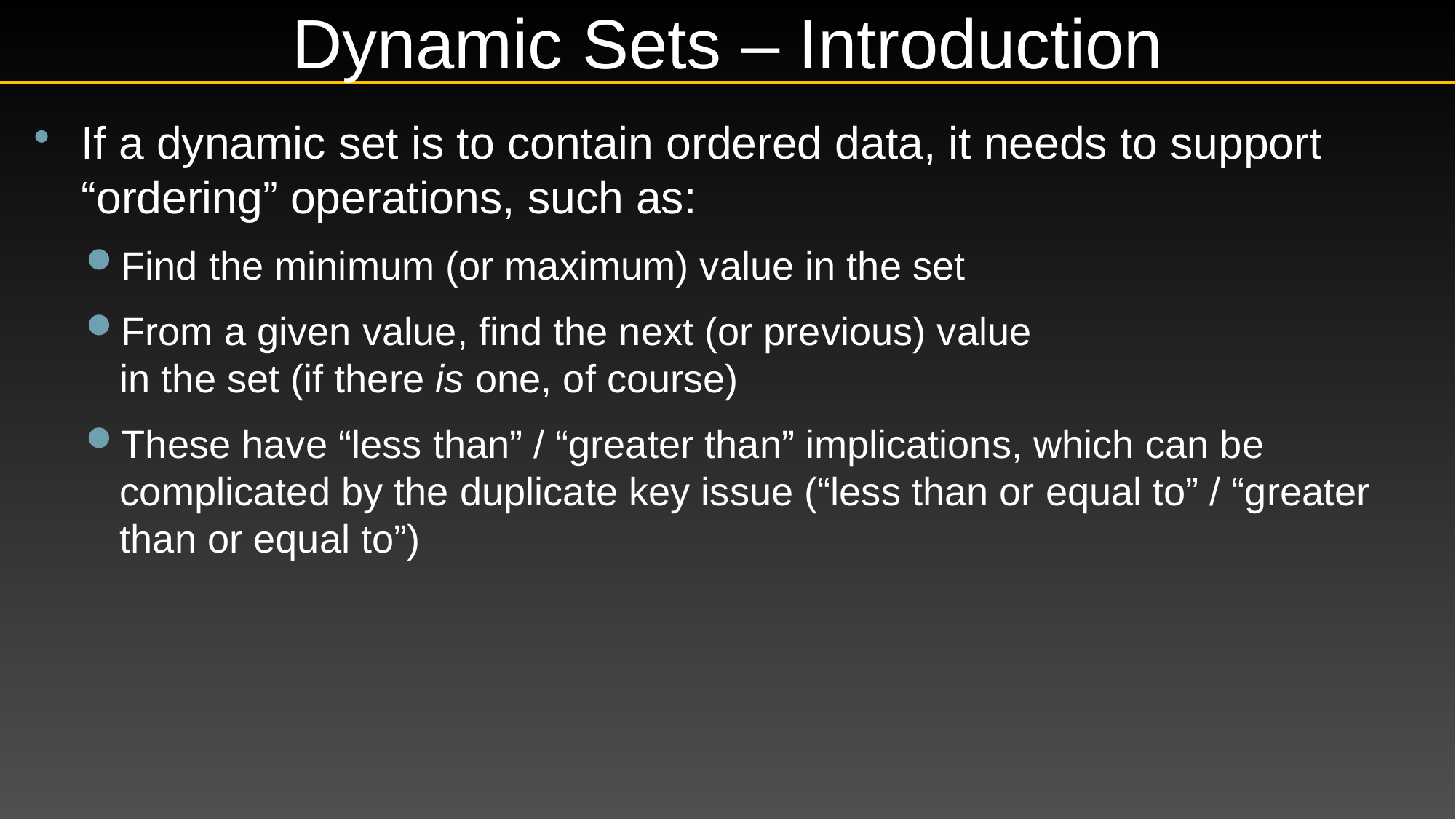

# Dynamic Sets – Introduction
If a dynamic set is to contain ordered data, it needs to support “ordering” operations, such as:
Find the minimum (or maximum) value in the set
From a given value, find the next (or previous) value
in the set (if there is one, of course)
These have “less than” / “greater than” implications, which can be complicated by the duplicate key issue (“less than or equal to” / “greater than or equal to”)